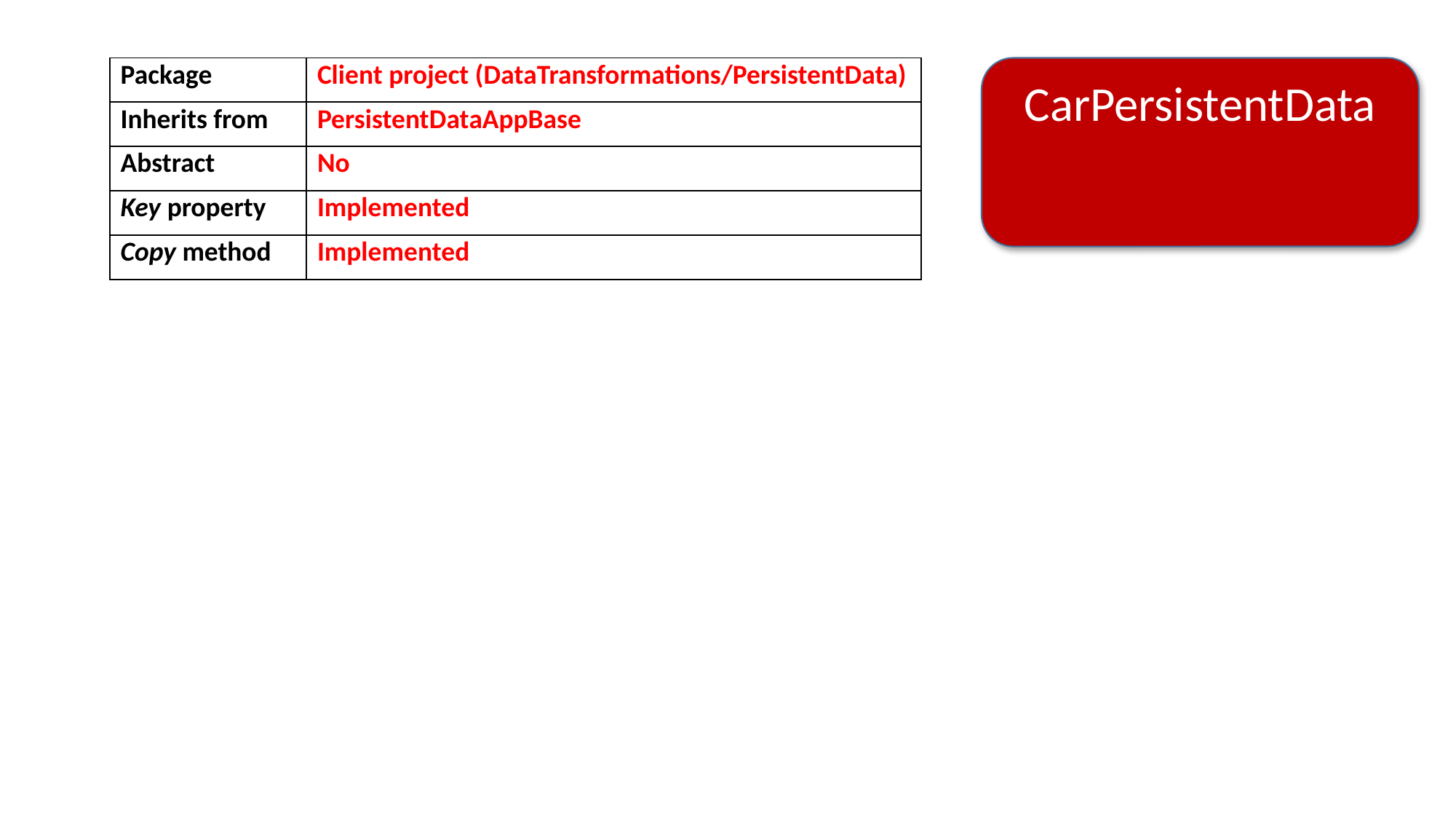

| Package | Client project (DataTransformations/PersistentData) |
| --- | --- |
| Inherits from | PersistentDataAppBase |
| Abstract | No |
| Key property | Implemented |
| Copy method | Implemented |
CarPersistentData